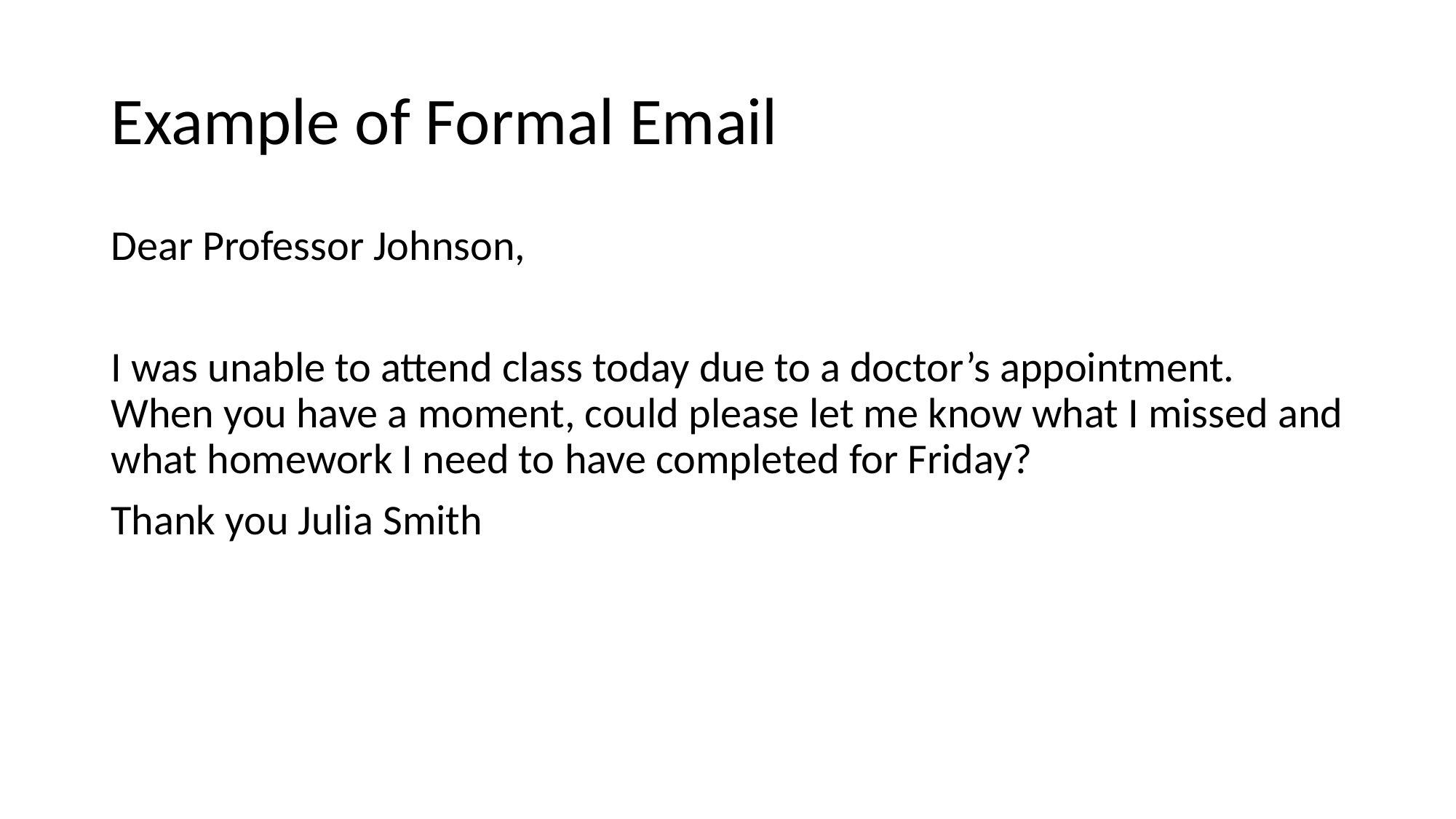

# Example of Formal Email
Dear Professor Johnson,

I was unable to attend class today due to a doctor’s appointment. When you have a moment, could please let me know what I missed and what homework I need to have completed for Friday?
Thank you Julia Smith